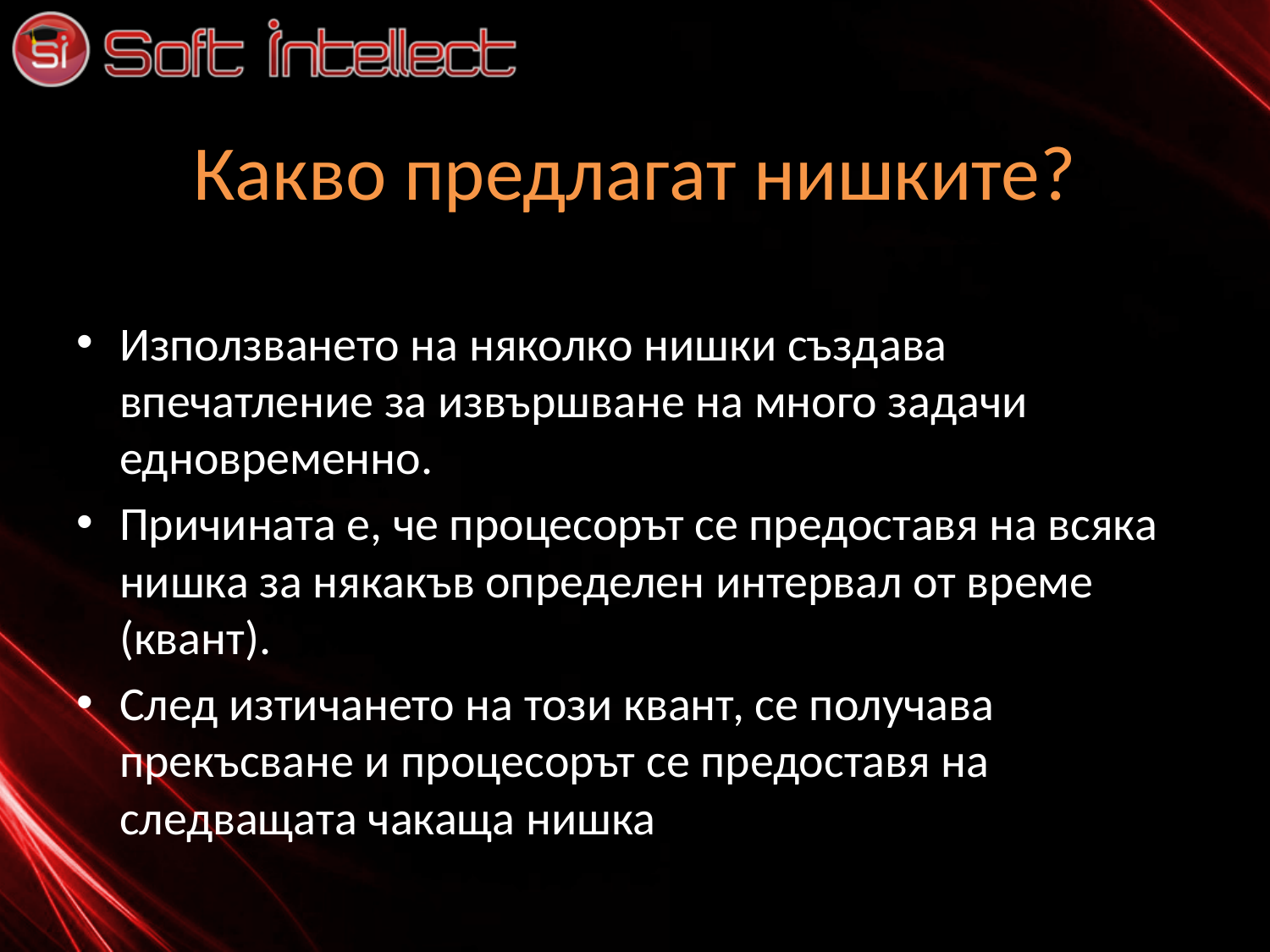

# Какво предлагат нишките?
Използването на няколко нишки създава впечатление за извършване на много задачи едновременно.
Причината е, че процесорът се предоставя на всяка нишка за някакъв определен интервал от време (квант).
След изтичането на този квант, се получава прекъсване и процесорът се предоставя на следващата чакаща нишка